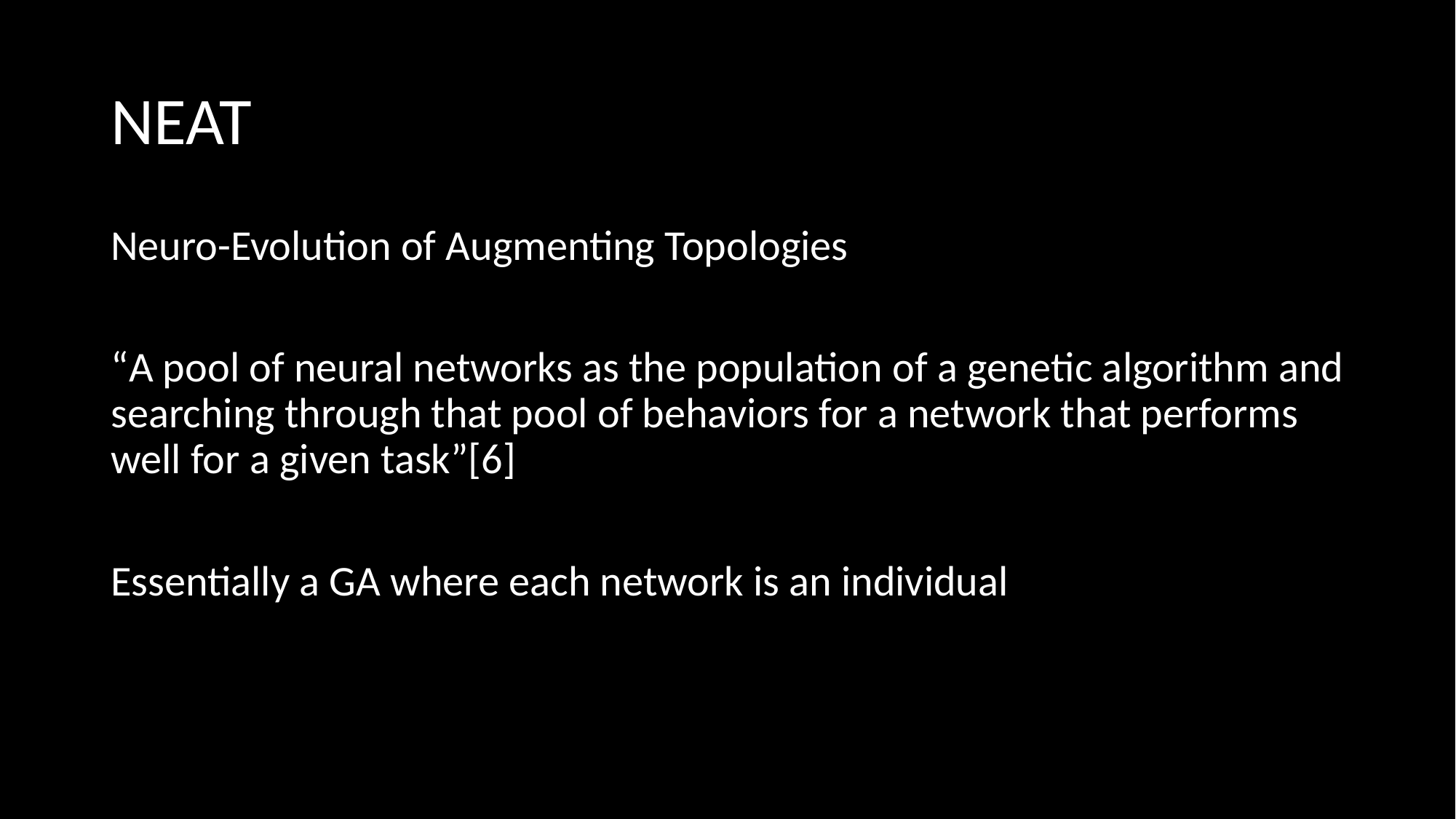

# NEAT
Neuro-Evolution of Augmenting Topologies

“A pool of neural networks as the population of a genetic algorithm and searching through that pool of behaviors for a network that performs well for a given task”[6]

Essentially a GA where each network is an individual